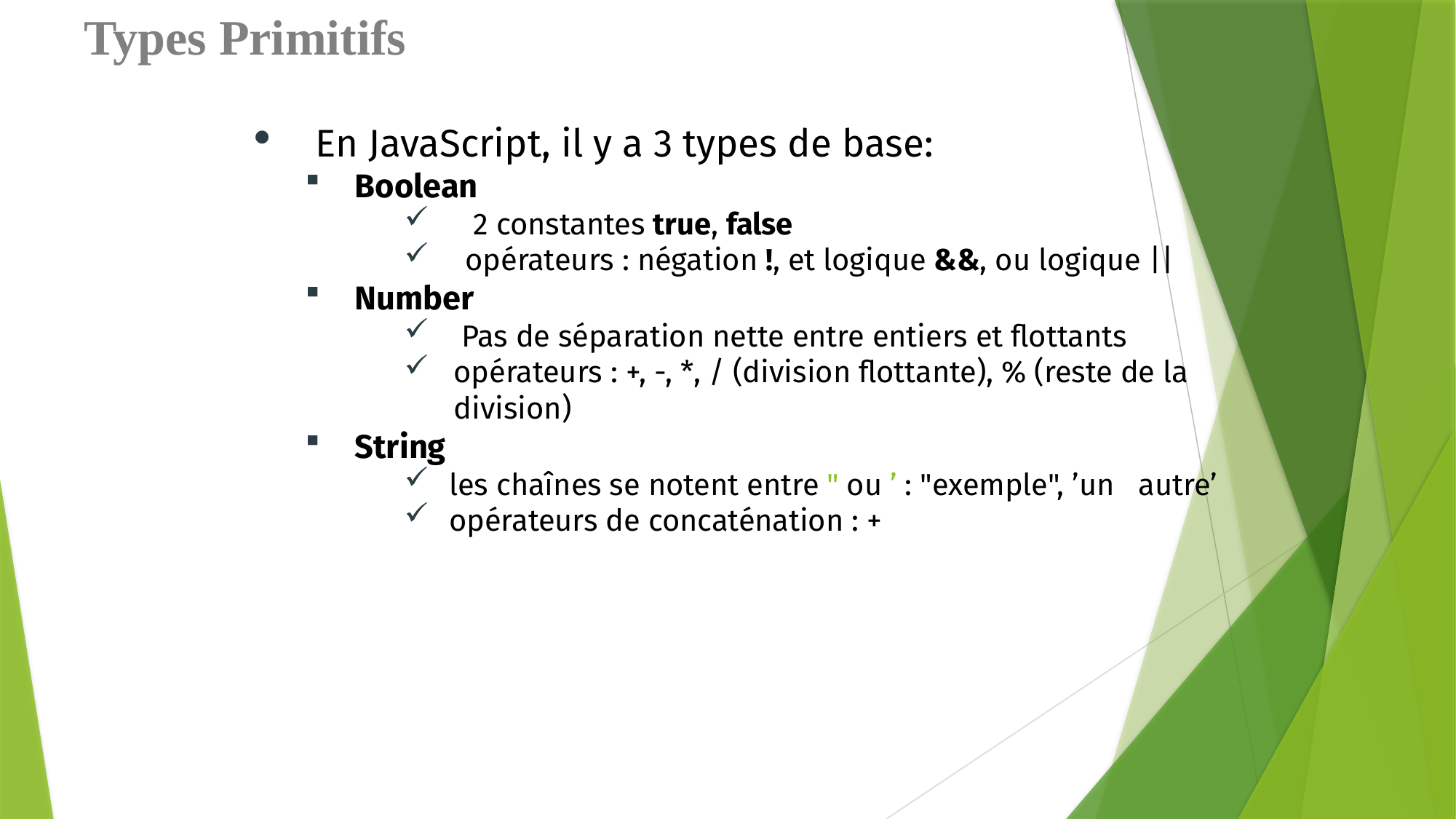

# Types Primitifs
 En JavaScript, il y a 3 types de base:
Boolean
    2 constantes true, false
   opérateurs : négation !, et logique &&, ou logique ||
Number
 Pas de séparation nette entre entiers et flottants
opérateurs : +, -, *, / (division flottante), % (reste de la division)
String
 les chaînes se notent entre " ou ’ : "exemple", ’un   autre’
 opérateurs de concaténation : +